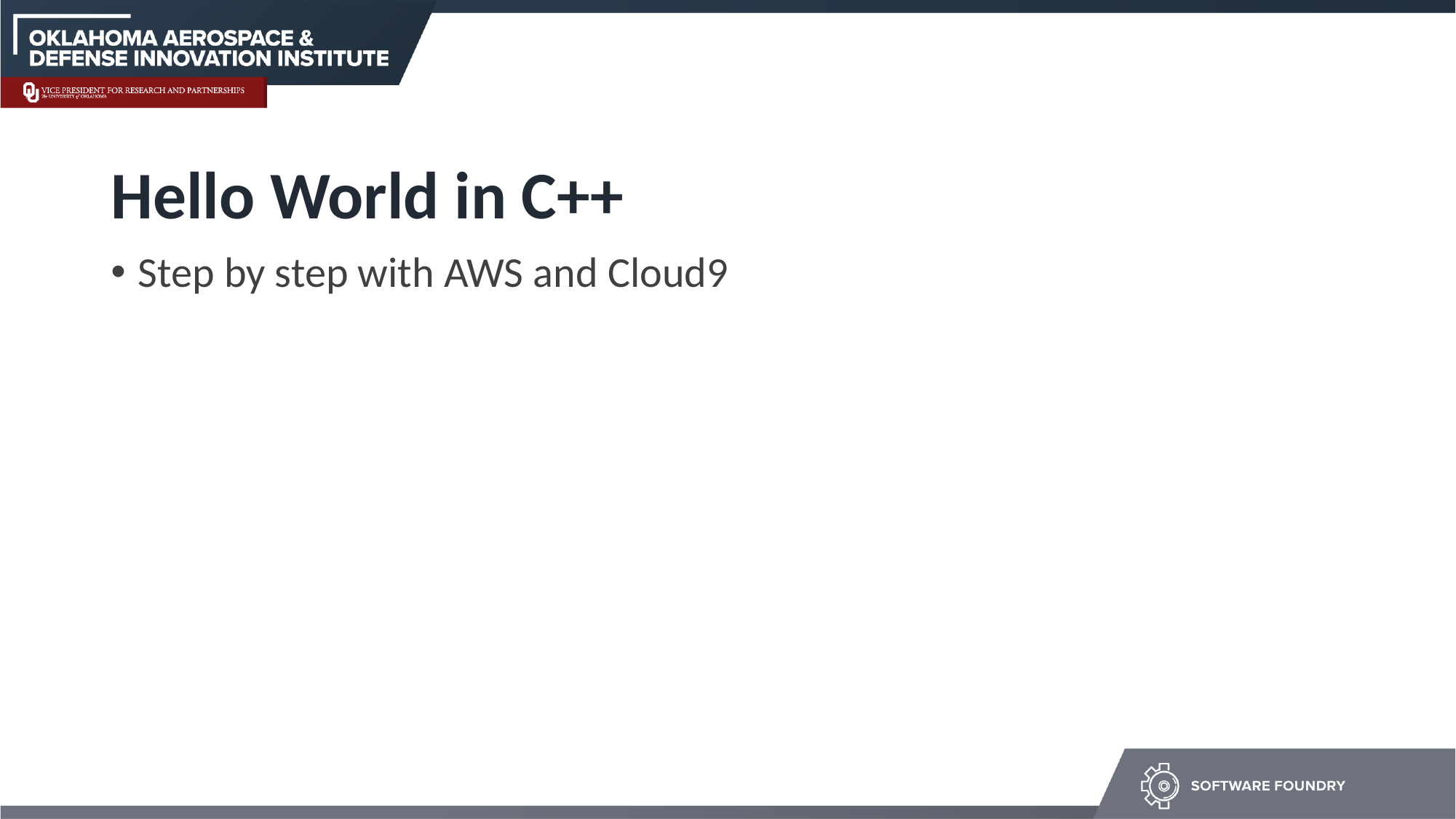

# Hello World in C++
Step by step with AWS and Cloud9